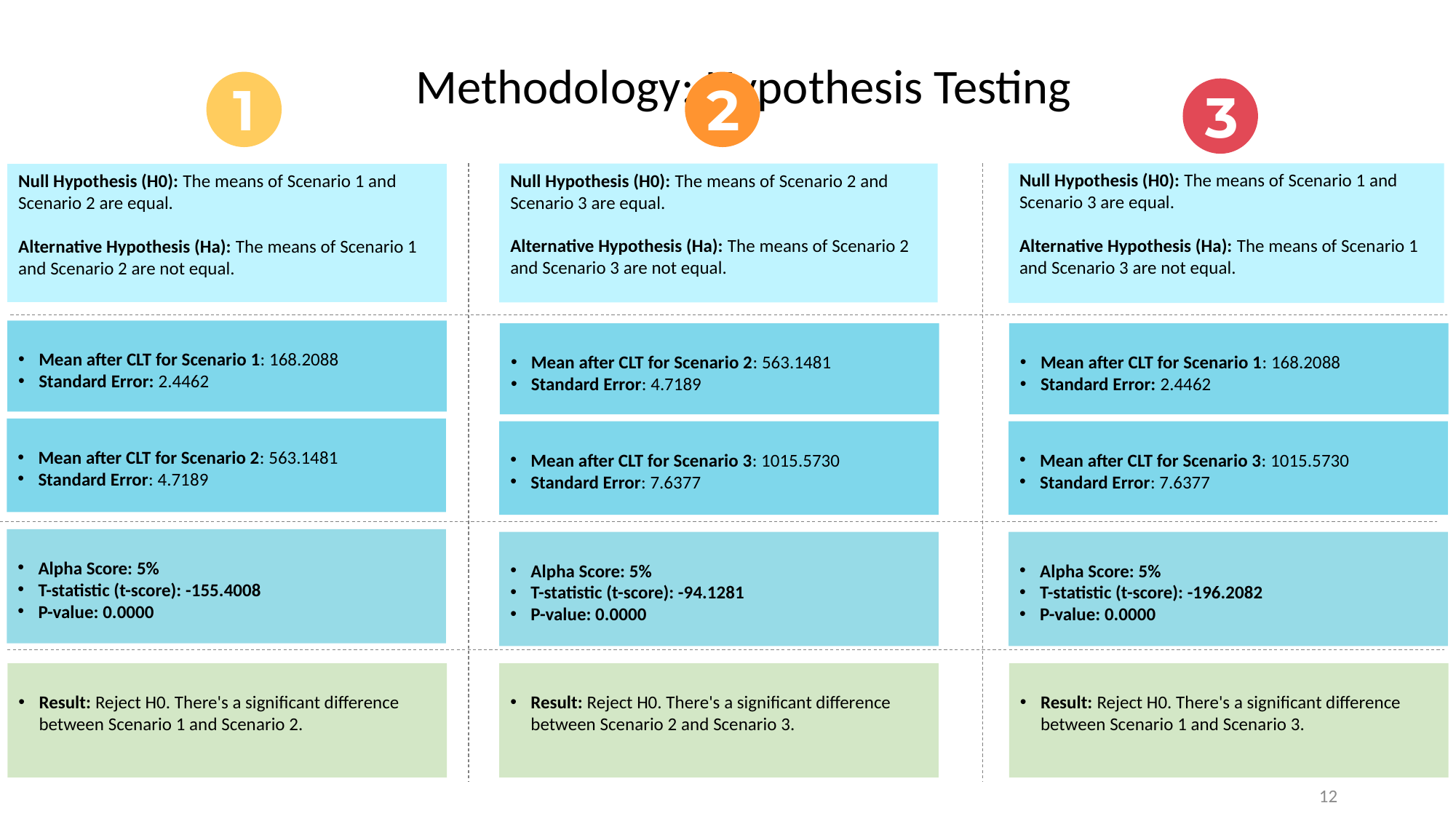

Methodology: Hypothesis Testing

1
2

3
Null Hypothesis (H0): The means of Scenario 1 and Scenario 3 are equal.

Alternative Hypothesis (Ha): The means of Scenario 1 and Scenario 3 are not equal.
Null Hypothesis (H0): The means of Scenario 2 and Scenario 3 are equal.

Alternative Hypothesis (Ha): The means of Scenario 2 and Scenario 3 are not equal.
Null Hypothesis (H0): The means of Scenario 1 and Scenario 2 are equal.

Alternative Hypothesis (Ha): The means of Scenario 1 and Scenario 2 are not equal.

Mean after CLT for Scenario 1: 168.2088
Standard Error: 2.4462

Mean after CLT for Scenario 2: 563.1481
Standard Error: 4.7189

Mean after CLT for Scenario 1: 168.2088
Standard Error: 2.4462

Mean after CLT for Scenario 2: 563.1481
Standard Error: 4.7189

Mean after CLT for Scenario 3: 1015.5730
Standard Error: 7.6377

Mean after CLT for Scenario 3: 1015.5730
Standard Error: 7.6377

Alpha Score: 5%
T-statistic (t-score): -155.4008
P-value: 0.0000

Alpha Score: 5%
T-statistic (t-score): -94.1281
P-value: 0.0000

Alpha Score: 5%
T-statistic (t-score): -196.2082
P-value: 0.0000

Result: Reject H0. There's a significant difference between Scenario 1 and Scenario 2.

Result: Reject H0. There's a significant difference between Scenario 2 and Scenario 3.

Result: Reject H0. There's a significant difference between Scenario 1 and Scenario 3.
12